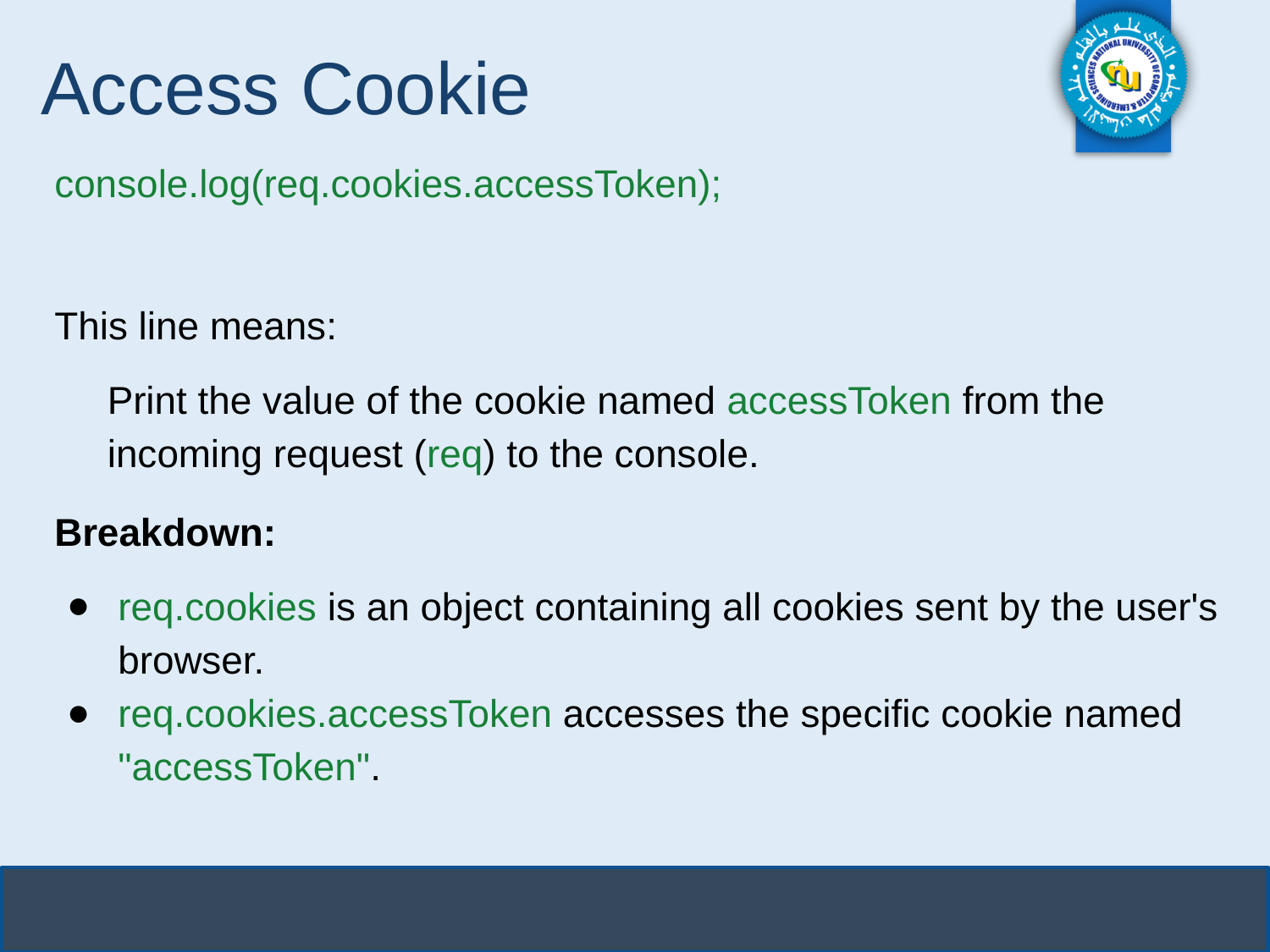

# Access Cookie
console.log(req.cookies.accessToken);

This line means:
Print the value of the cookie named accessToken from the incoming request (req) to the console.
Breakdown:
req.cookies is an object containing all cookies sent by the user's browser.
req.cookies.accessToken accesses the specific cookie named "accessToken".